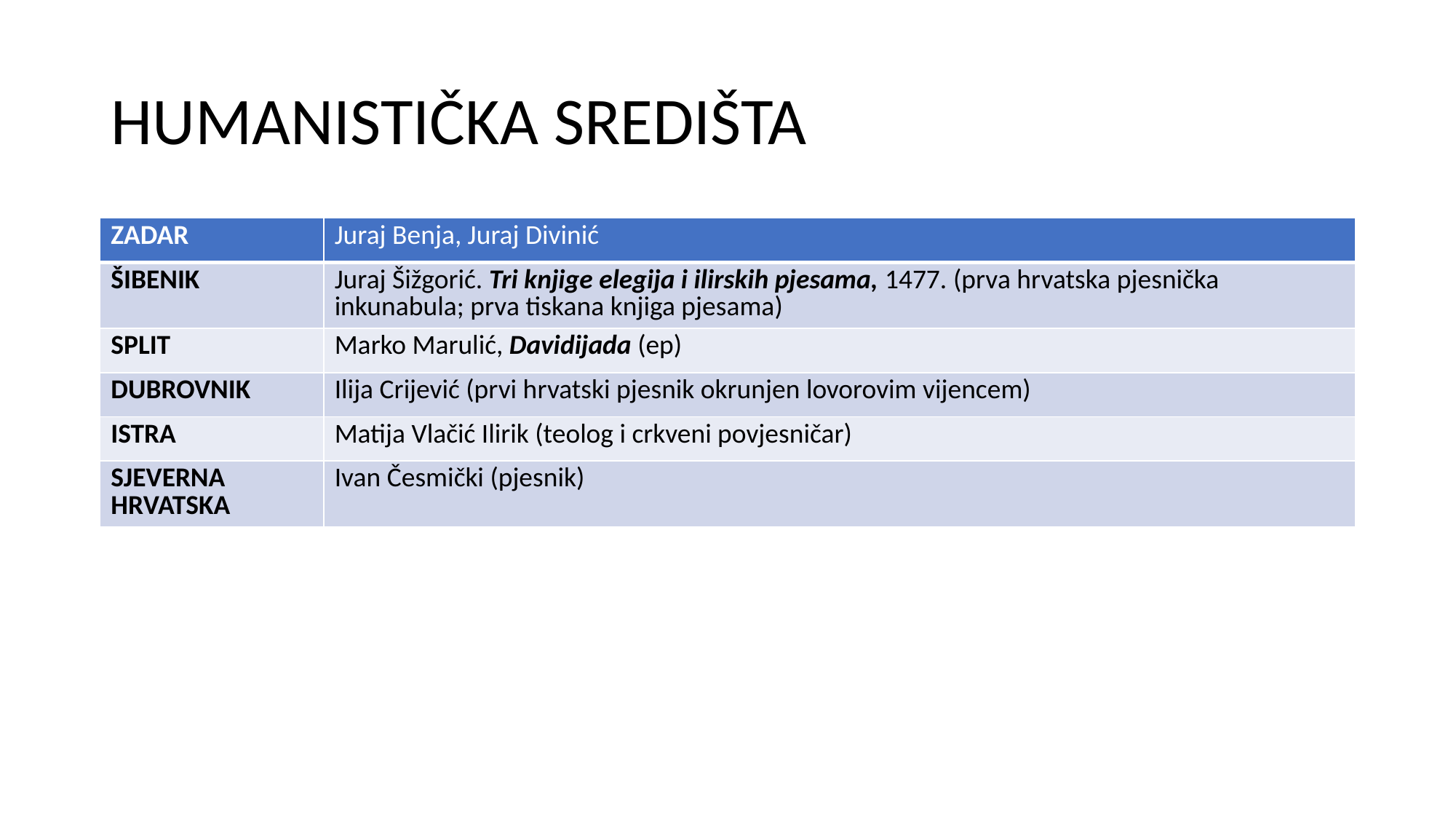

# HUMANISTIČKA SREDIŠTA
| ZADAR | Juraj Benja, Juraj Divinić |
| --- | --- |
| ŠIBENIK | Juraj Šižgorić. Tri knjige elegija i ilirskih pjesama, 1477. (prva hrvatska pjesnička inkunabula; prva tiskana knjiga pjesama) |
| SPLIT | Marko Marulić, Davidijada (ep) |
| DUBROVNIK | Ilija Crijević (prvi hrvatski pjesnik okrunjen lovorovim vijencem) |
| ISTRA | Matija Vlačić Ilirik (teolog i crkveni povjesničar) |
| SJEVERNA HRVATSKA | Ivan Česmički (pjesnik) |